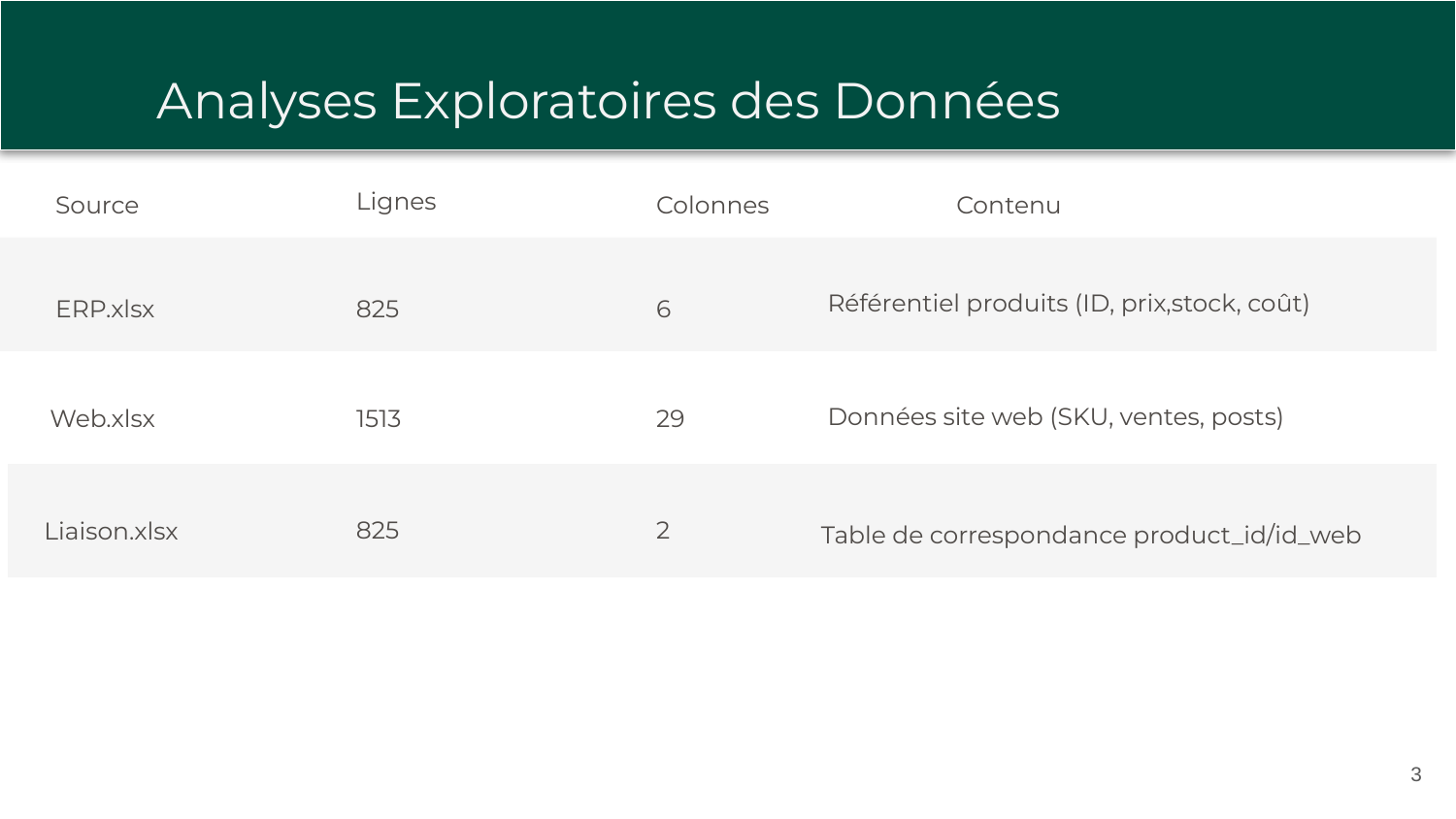

Analyses Exploratoires des Données
Lignes
Source
Colonnes
Contenu

Référentiel produits (ID, prix,stock, coût)
ERP.xlsx
825
6

Données site web (SKU, ventes, posts)
Web.xlsx
1513
29

825
2
Liaison.xlsx
Table de correspondance product_id/id_web
3